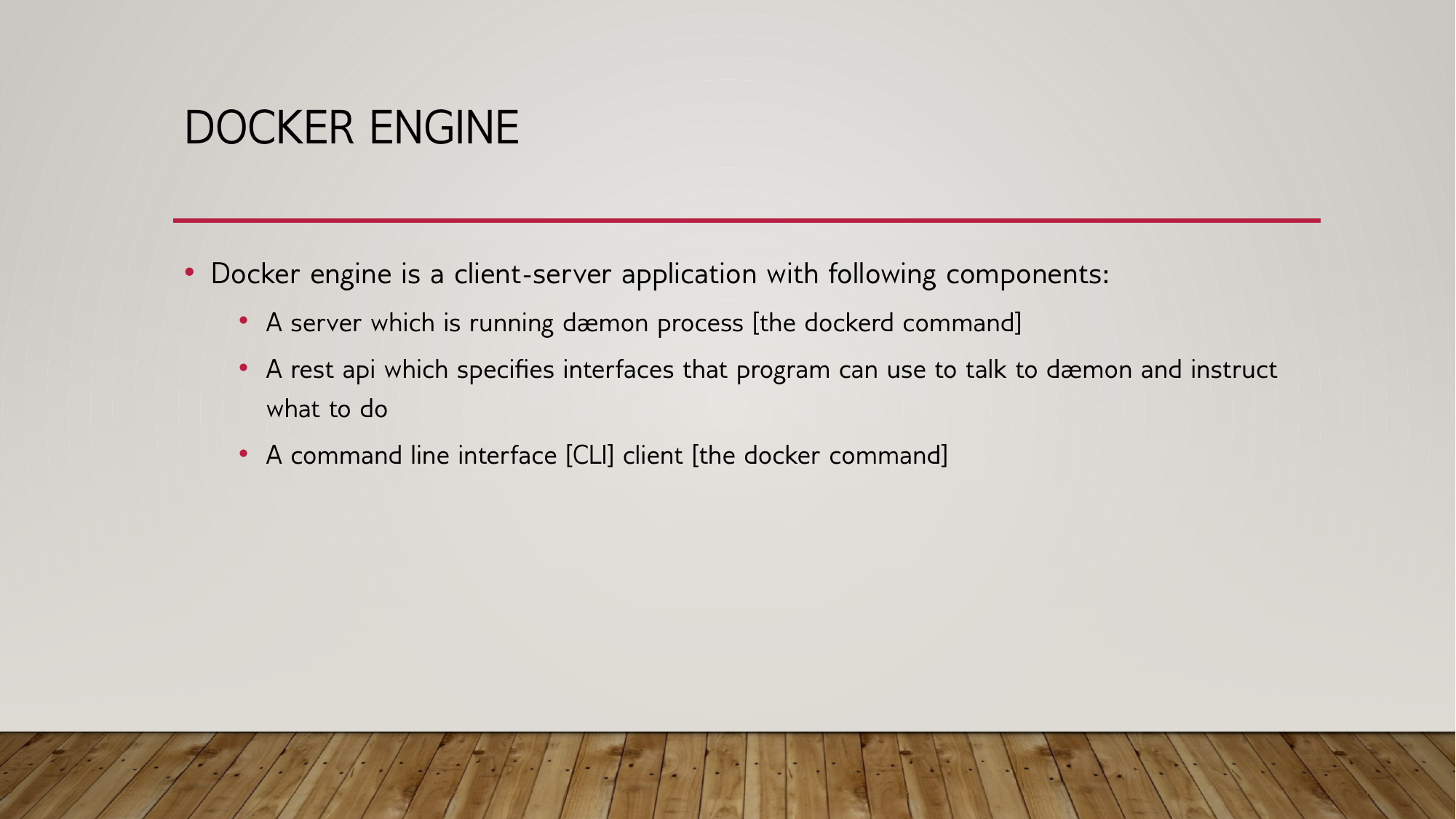

# Docker Engine
Docker engine is a client-server application with following components:
A server which is running daemon process [the dockerd command]
A rest api which specifies interfaces that program can use to talk to daemon and instruct what to do
A command line interface [CLI] client [the docker command]